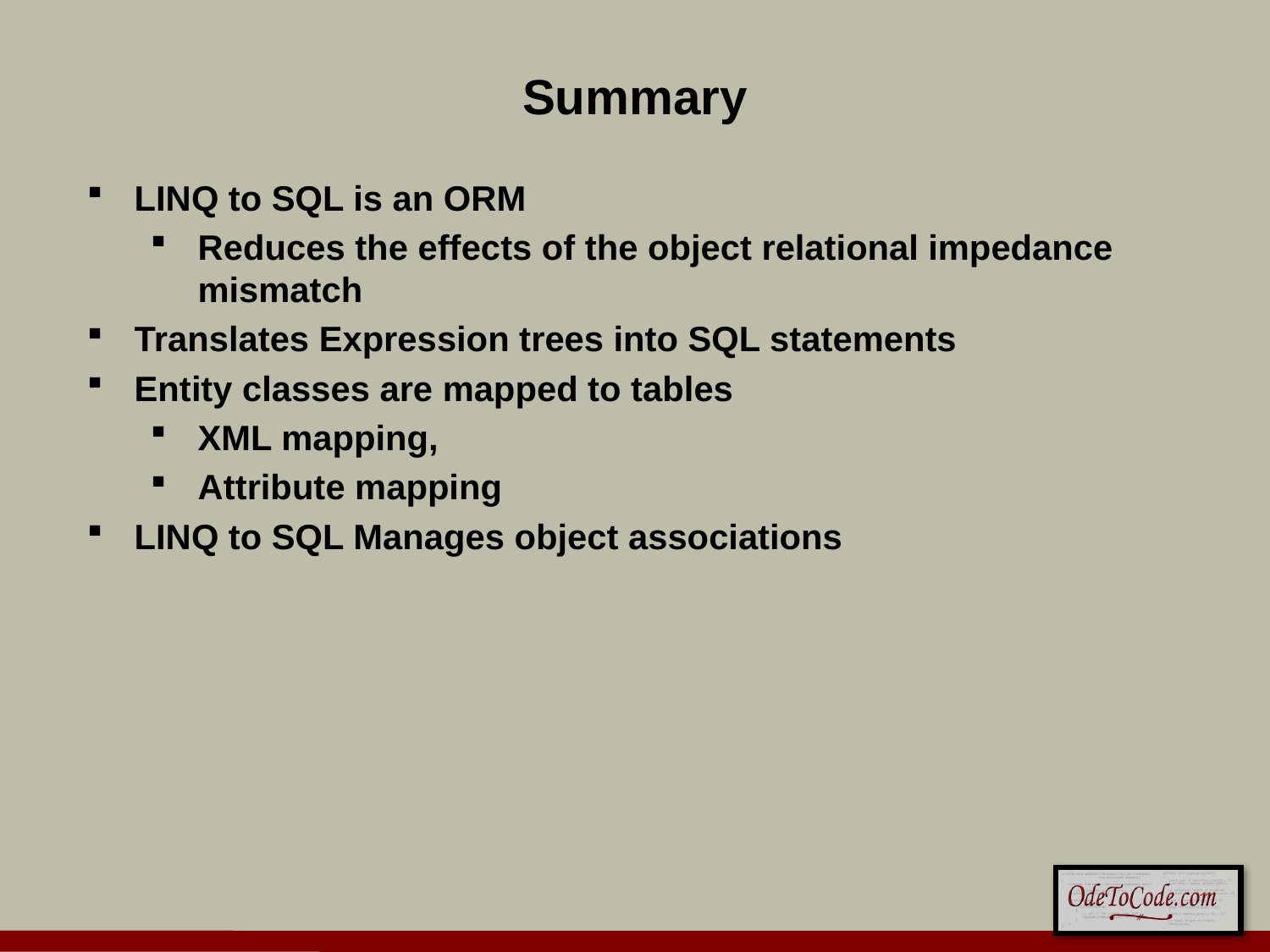

# Summary
LINQ to SQL is an ORM
Reduces the effects of the object relational impedance mismatch
Translates Expression trees into SQL statements
Entity classes are mapped to tables
XML mapping,
Attribute mapping
LINQ to SQL Manages object associations